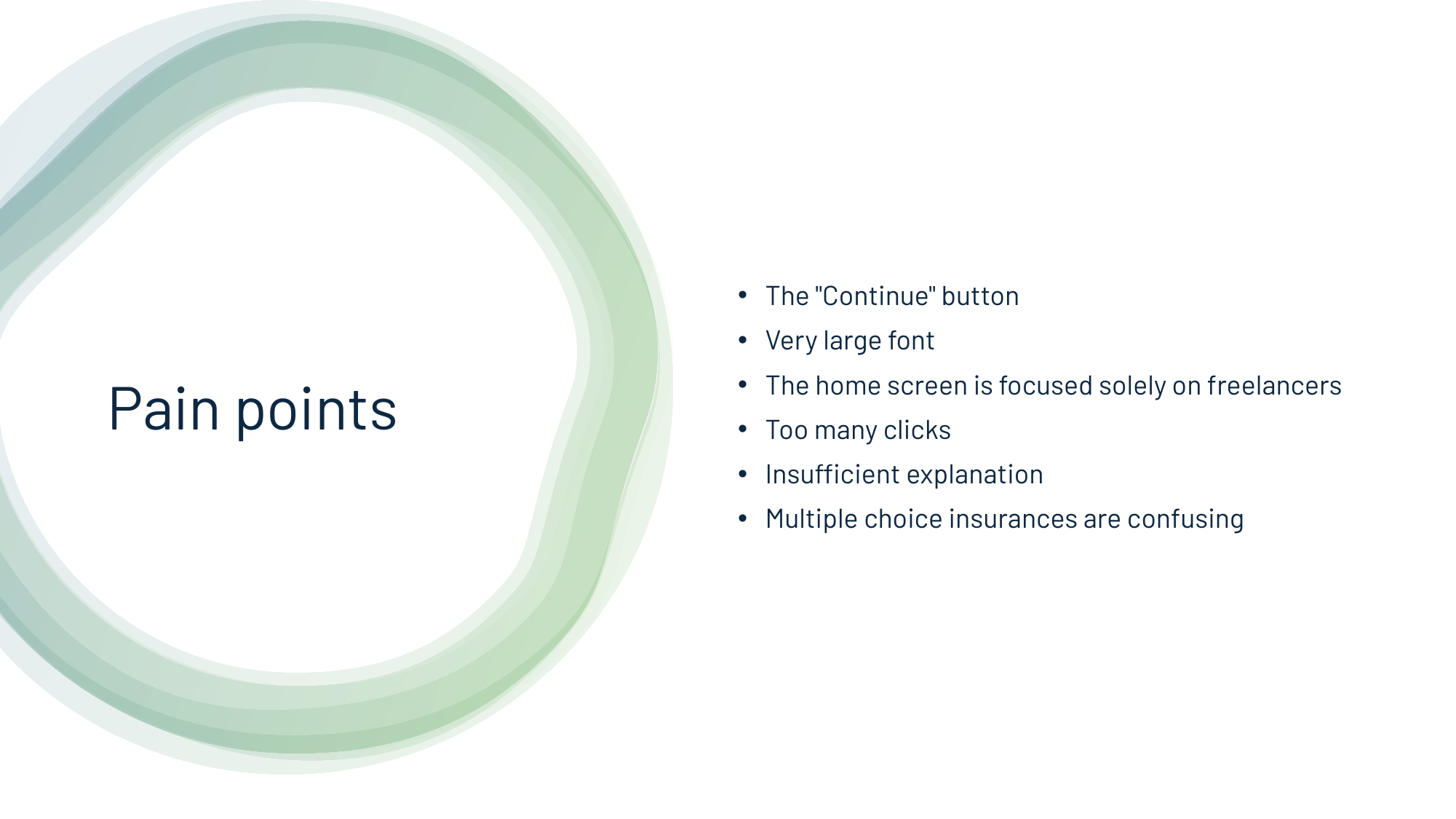

The "Continue" button
Very large font
The home screen is focused solely on freelancers
Too many clicks
Insufficient explanation
Multiple choice insurances are confusing
# Pain points